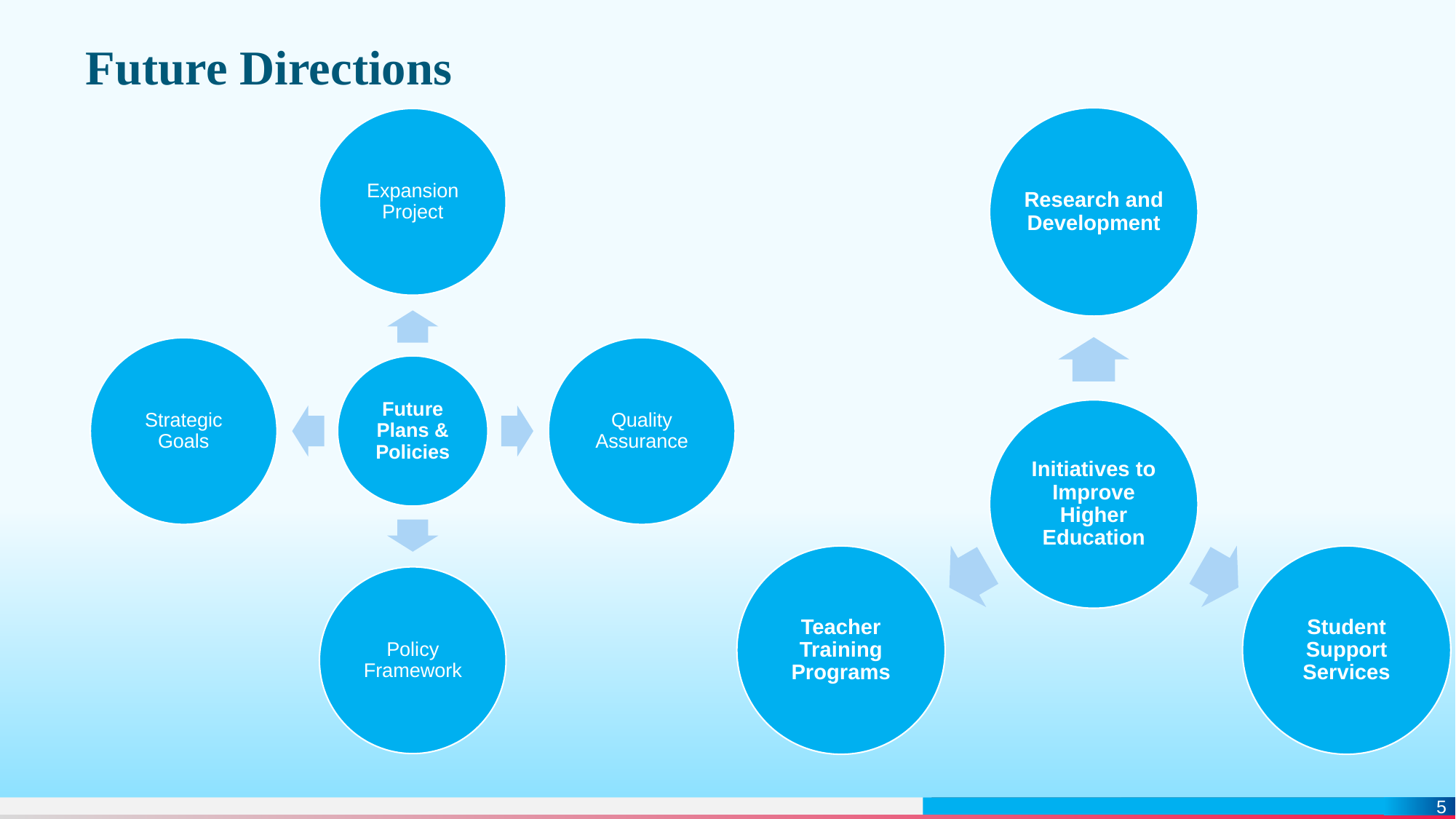

Future Directions
Future Plans & Policies

Expansion Project

Quality Assurance

Policy Framework

Strategic Goals
Initiatives to Improve Higher Education

Research and Development

Student Support Services

Teacher Training Programs

5